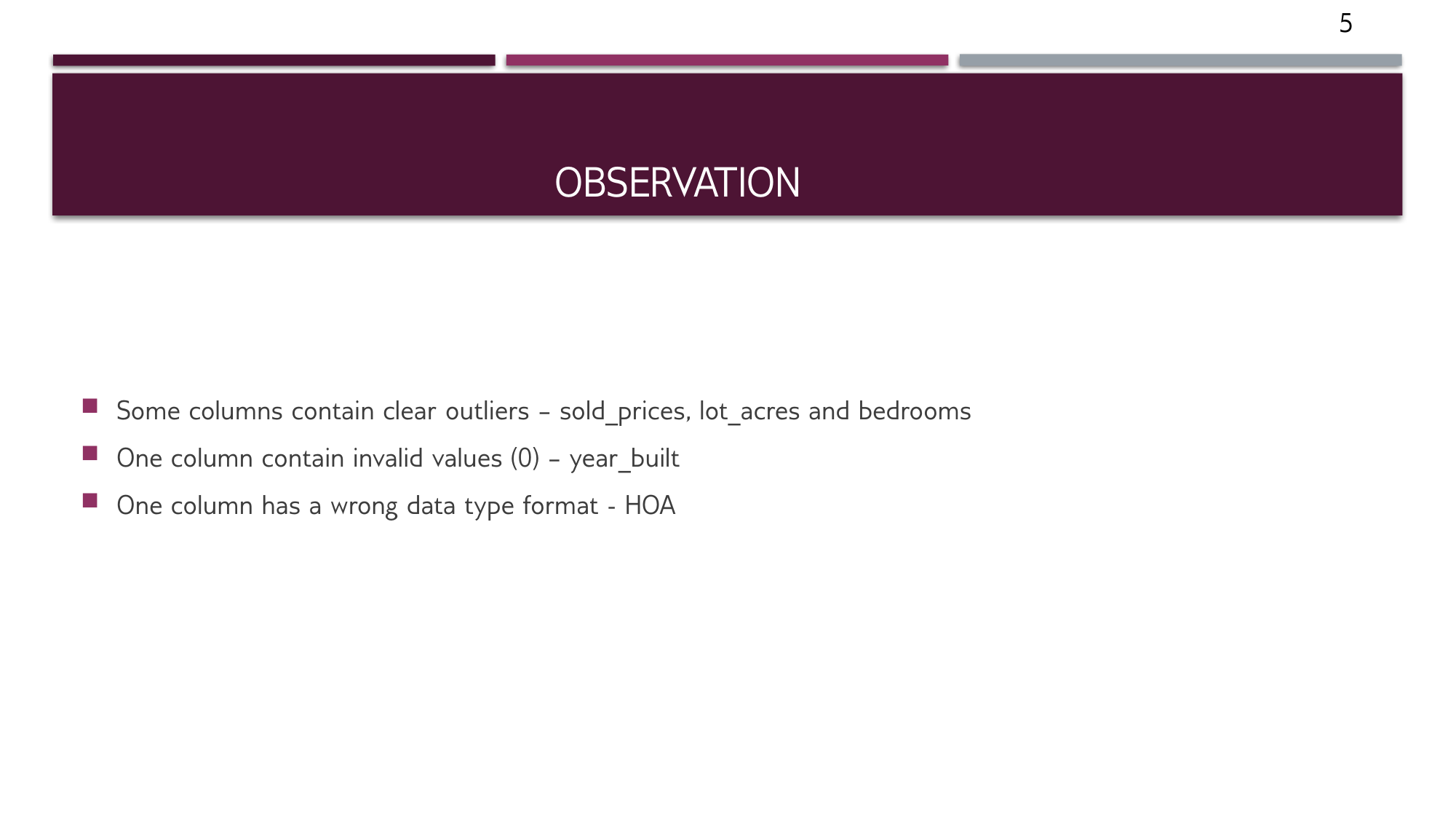

5
# OBSERVATION
Some columns contain clear outliers – sold_prices, lot_acres and bedrooms
One column contain invalid values (0) – year_built
One column has a wrong data type format - HOA